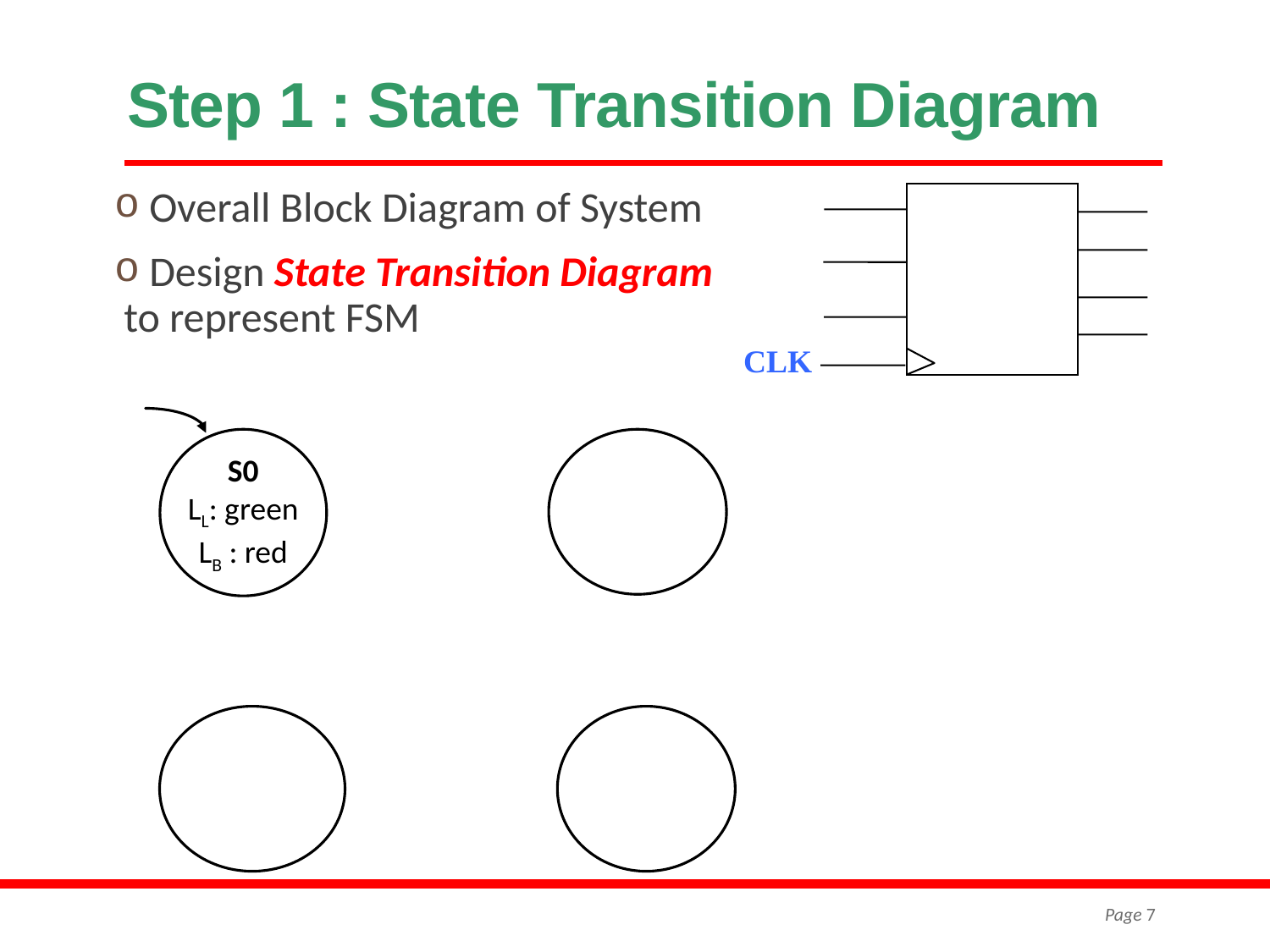

# Step 1 : State Transition Diagram
 Overall Block Diagram of System
 Design State Transition Diagram
to represent FSM

CLK

S0
LL: green
LB : red

Page 7